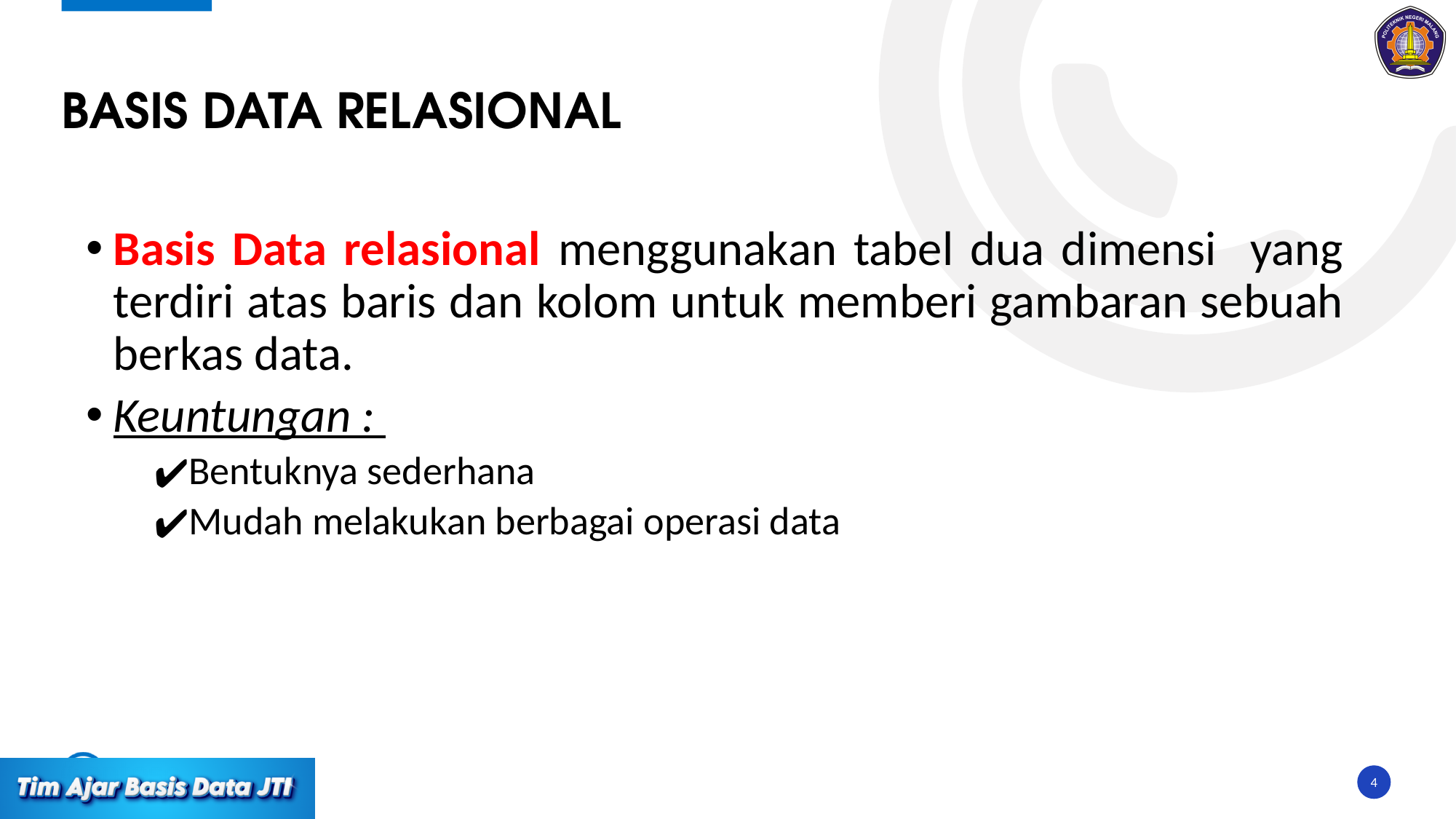

# BASIS DATA RELASIONAL
Basis Data relasional menggunakan tabel dua dimensi  yang terdiri atas baris dan kolom untuk memberi gambaran sebuah berkas data.
Keuntungan :
Bentuknya sederhana
Mudah melakukan berbagai operasi data

4